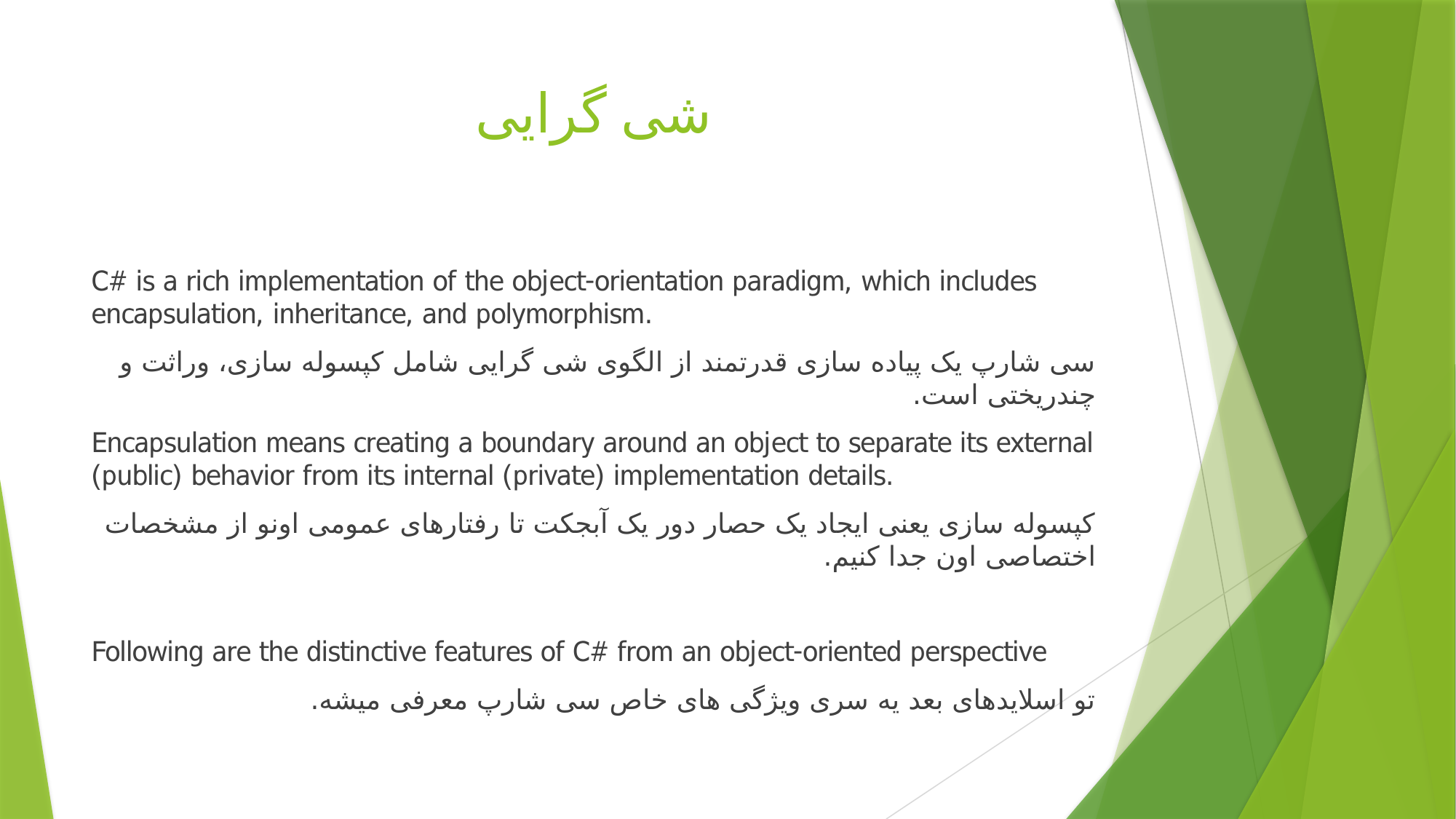

# شی گرایی
C# is a rich implementation of the object-orientation paradigm, which includes encapsulation, inheritance, and polymorphism.
سی شارپ یک پیاده سازی قدرتمند از الگوی شی گرایی شامل کپسوله سازی، وراثت و چندریختی است.
Encapsulation means creating a boundary around an object to separate its external (public) behavior from its internal (private) implementation details.
کپسوله سازی یعنی ایجاد یک حصار دور یک آبجکت تا رفتارهای عمومی اونو از مشخصات اختصاصی اون جدا کنیم.

Following are the distinctive features of C# from an object-oriented perspective
تو اسلایدهای بعد یه سری ویژگی های خاص سی شارپ معرفی میشه.